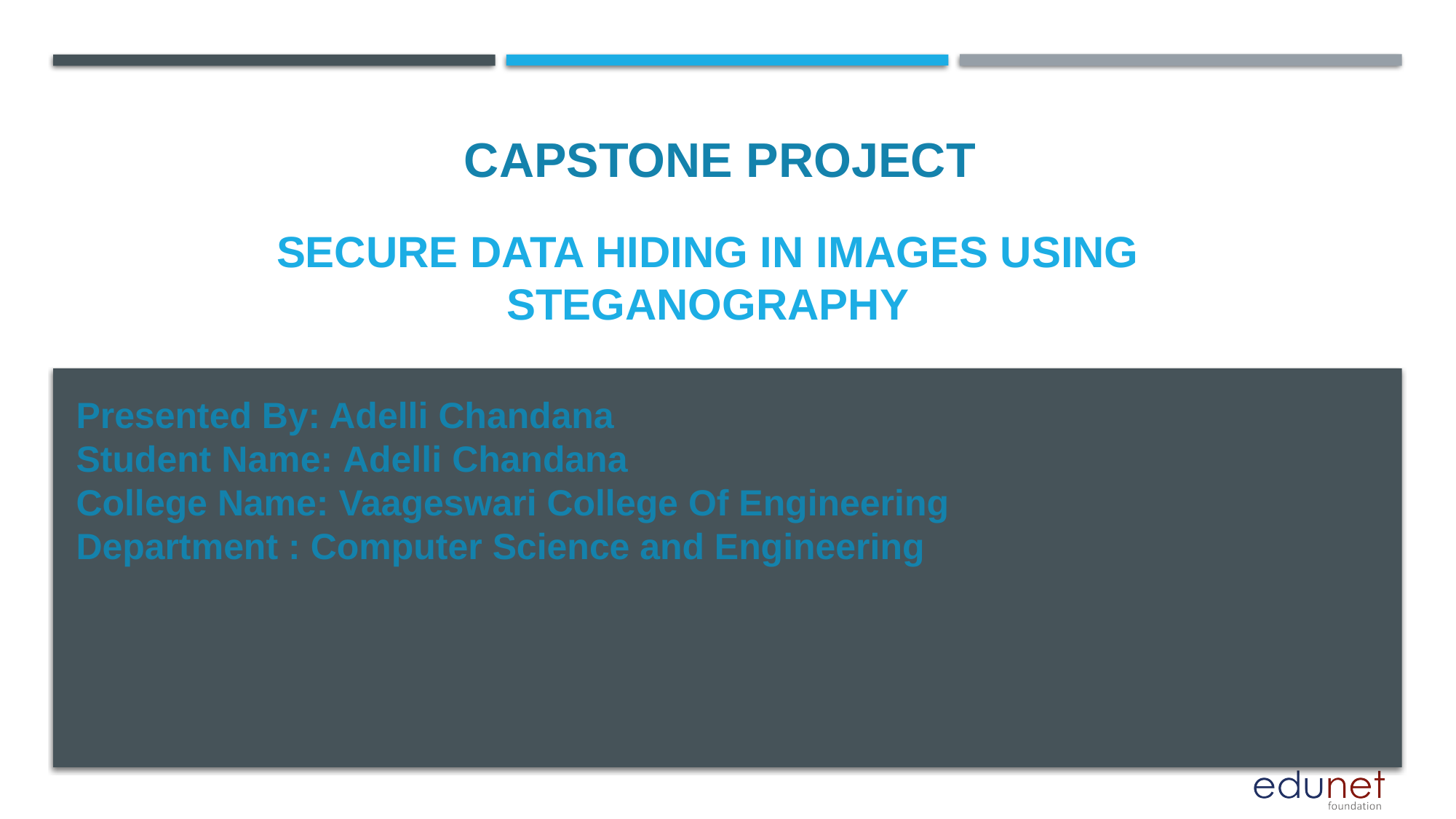

CAPSTONE PROJECT
# Secure Data Hiding In Images Using Steganography
Presented By: Adelli Chandana
Student Name: Adelli Chandana
College Name: Vaageswari College Of Engineering
Department : Computer Science and Engineering